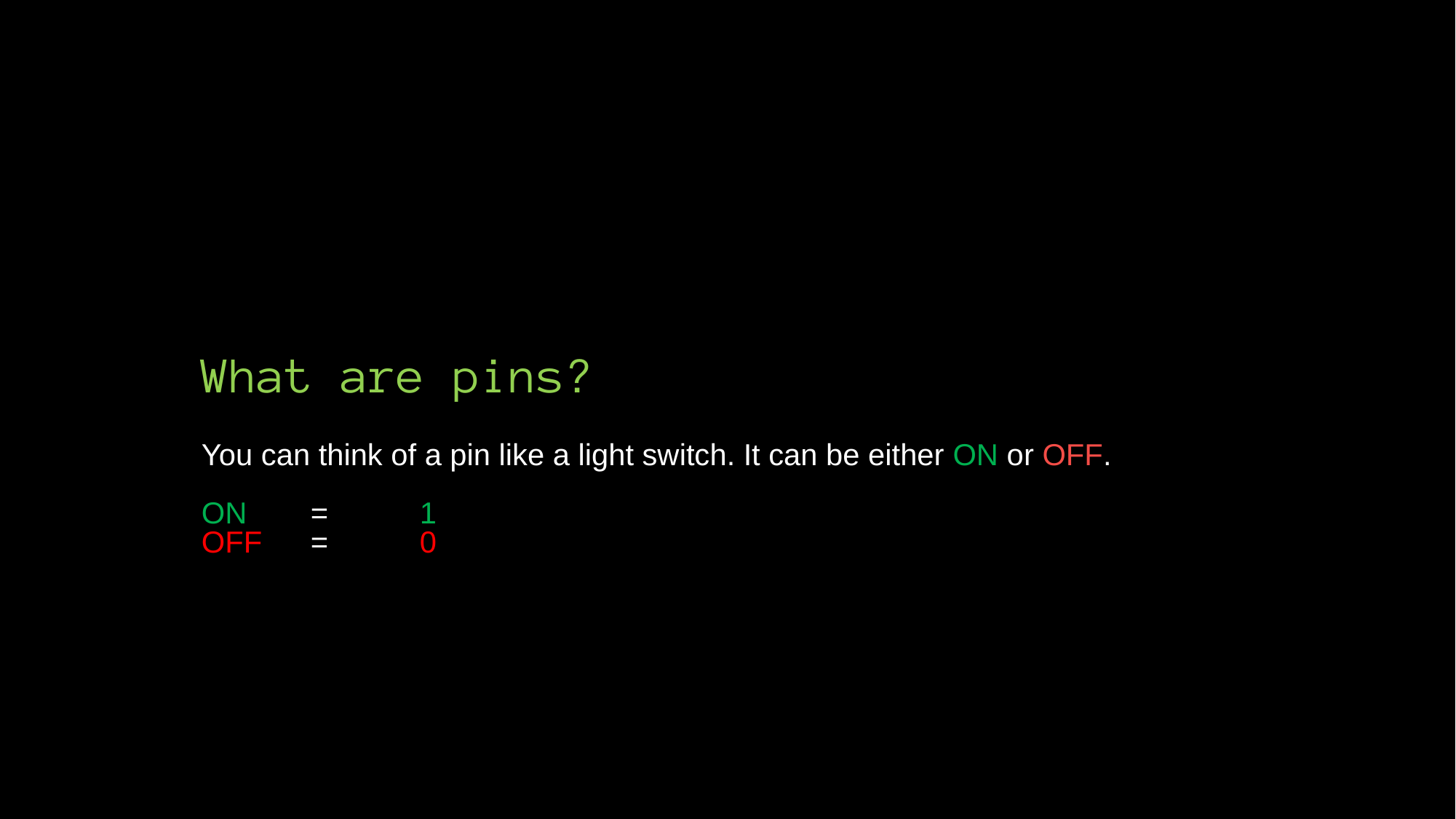

# What are pins?
You can think of a pin like a light switch. It can be either ON or OFF.

ON 	= 	1
OFF 	= 	0